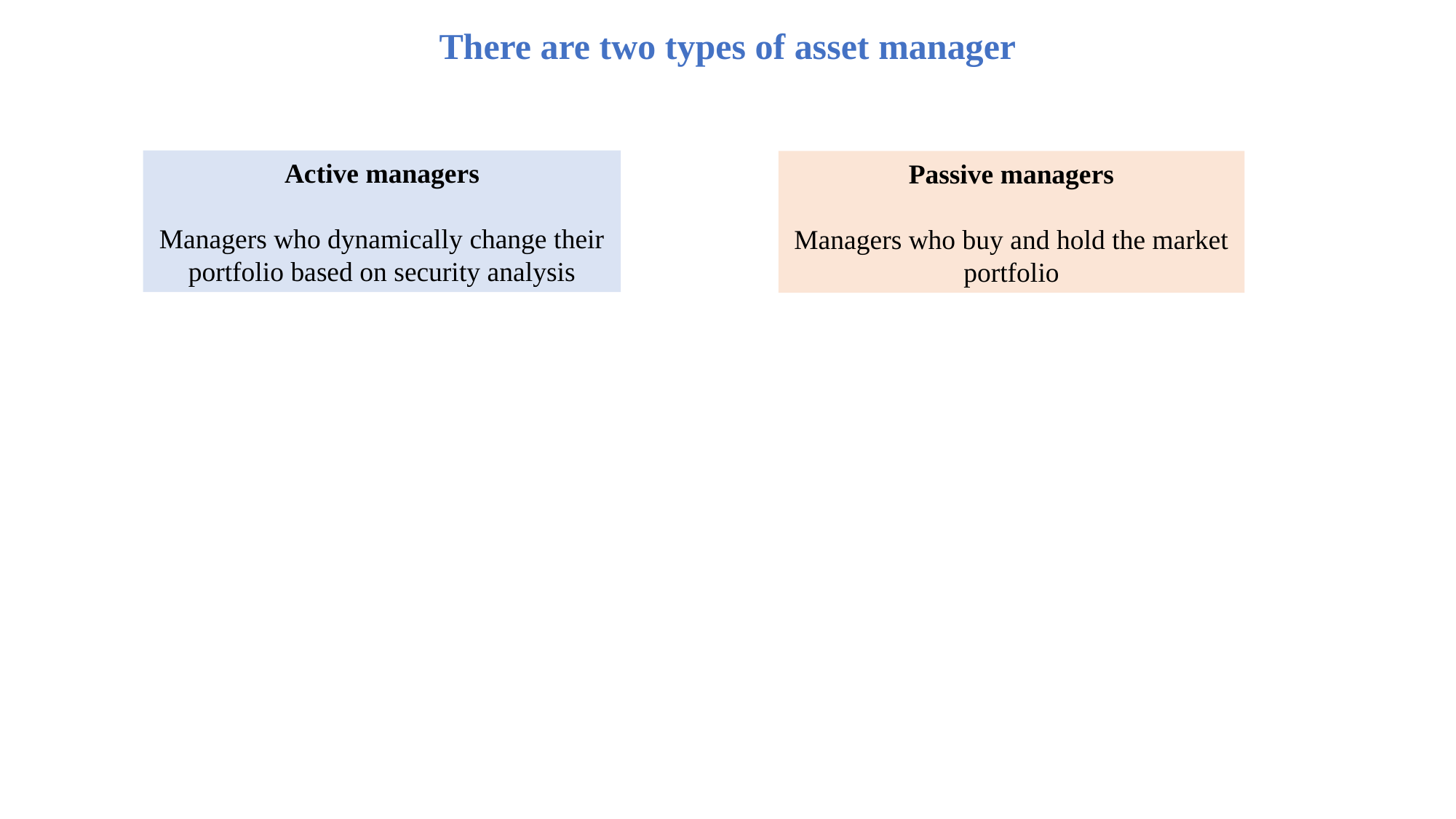

There are two types of asset manager
Active managers

Managers who dynamically change their portfolio based on security analysis
Passive managers

Managers who buy and hold the market portfolio